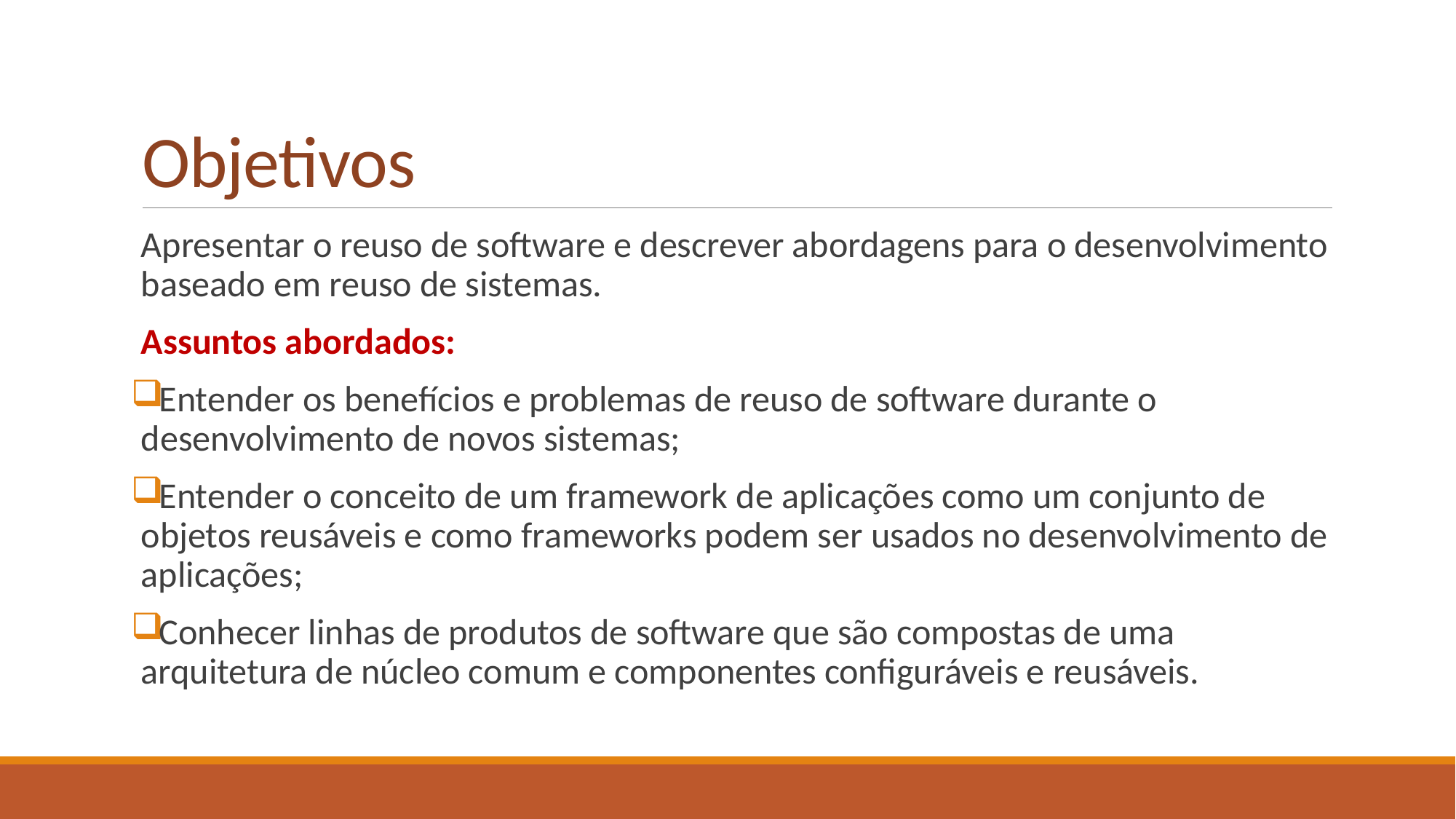

# Objetivos
Apresentar o reuso de software e descrever abordagens para o desenvolvimento baseado em reuso de sistemas.
Assuntos abordados:
Entender os benefícios e problemas de reuso de software durante o desenvolvimento de novos sistemas;
Entender o conceito de um framework de aplicações como um conjunto de objetos reusáveis e como frameworks podem ser usados no desenvolvimento de aplicações;
Conhecer linhas de produtos de software que são compostas de uma arquitetura de núcleo comum e componentes configuráveis e reusáveis.